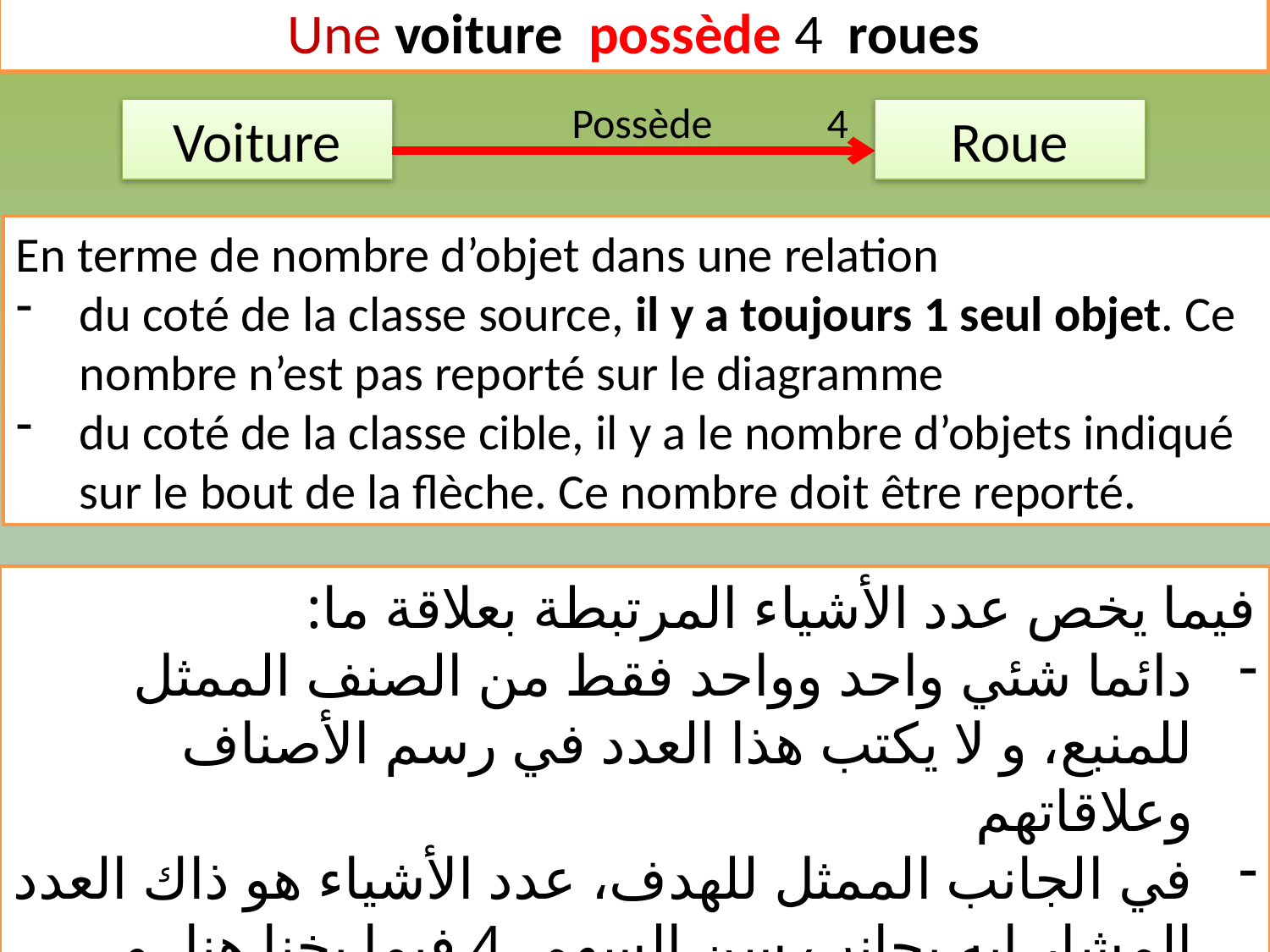

Une voiture  possède 4  roues
Possède            4
Roue
Voiture
En terme de nombre d’objet dans une relation
du coté de la classe source, il y a toujours 1 seul objet. Ce nombre n’est pas reporté sur le diagramme
du coté de la classe cible, il y a le nombre d’objets indiqué sur le bout de la flèche. Ce nombre doit être reporté.
فيما يخص عدد الأشياء المرتبطة بعلاقة ما:
دائما شئي واحد وواحد فقط من الصنف الممثل للمنبع، و لا يكتب هذا العدد في رسم الأصناف وعلاقاتهم
في الجانب الممثل للهدف، عدد الأشياء هو ذاك العدد المشار ايه بجانب سن السهم، 4 فيما يخنا هنا، و يجب كتابته
Université de Bouira, Programmation Orientée Objet, 2018, Djamal BENNOUAR
10